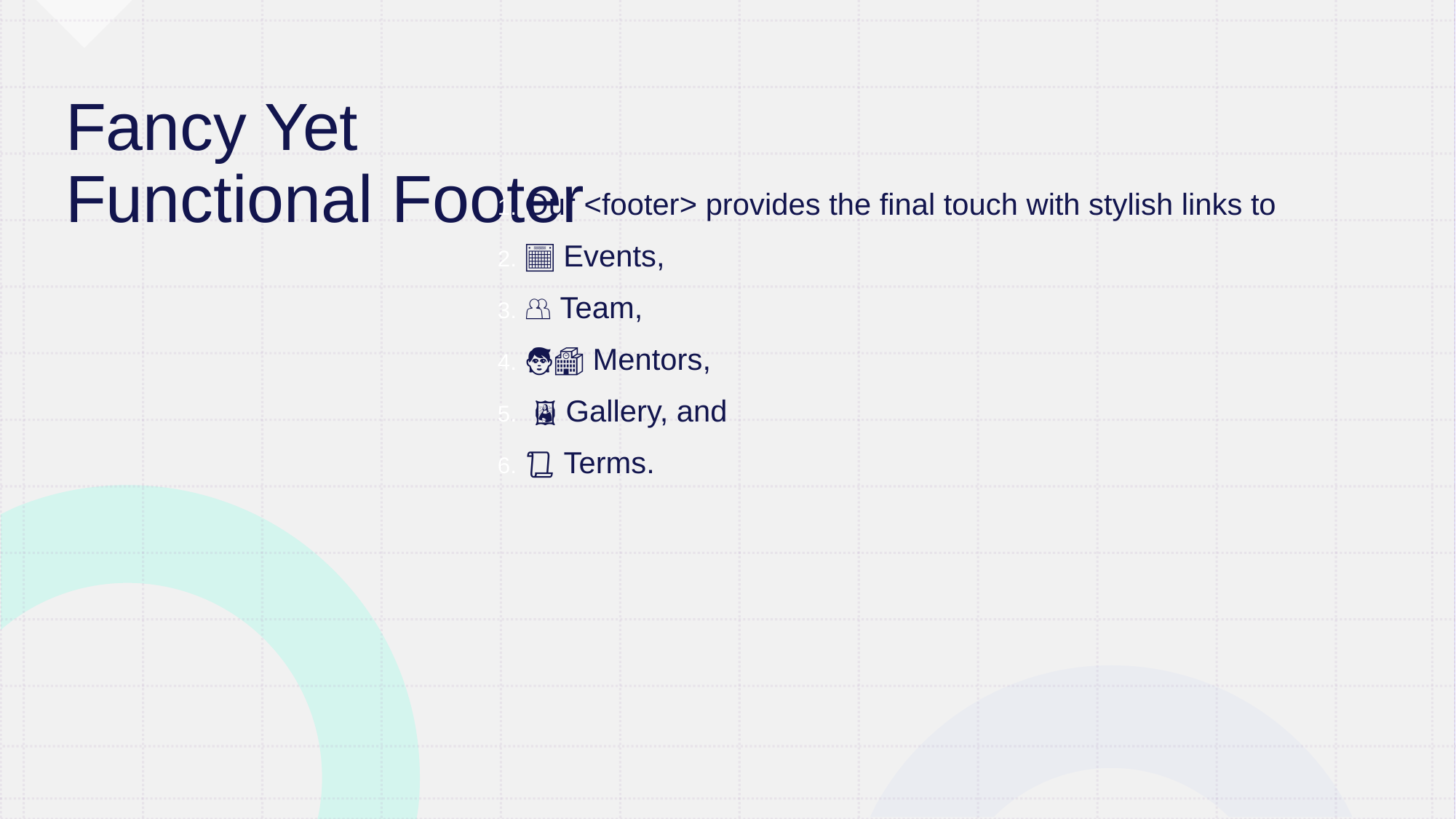

# Fancy Yet Functional Footer

Our <footer> provides the final touch with stylish links to
📅 Events,
👥 Team,
🧑‍🏫 Mentors,
 🖼️ Gallery, and
📜 Terms.